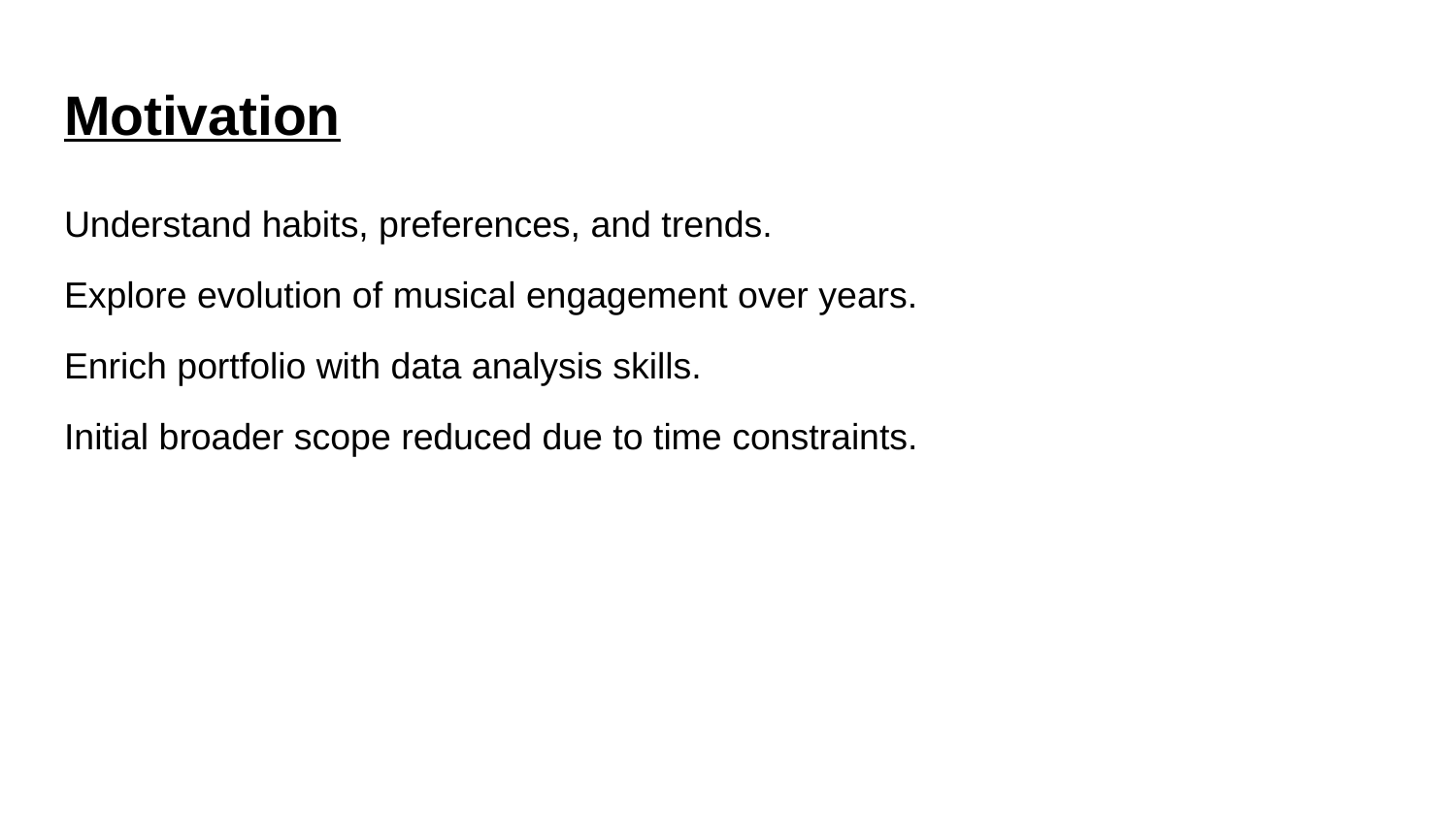

# Motivation
Understand habits, preferences, and trends.
Explore evolution of musical engagement over years.
Enrich portfolio with data analysis skills.
Initial broader scope reduced due to time constraints.